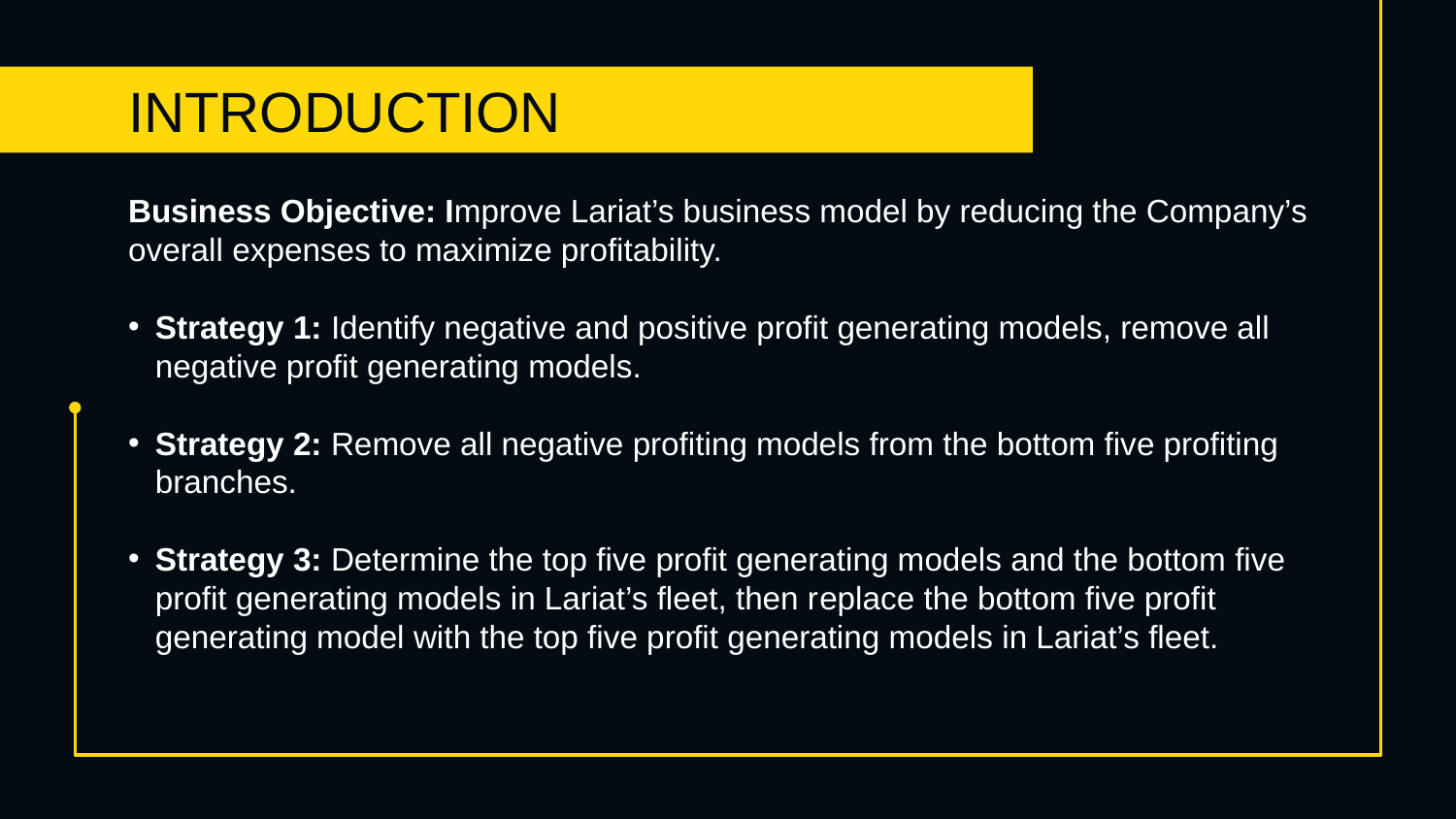

# INTRODUCTION
Business Objective: Improve Lariat’s business model by reducing the Company’s overall expenses to maximize profitability.

Strategy 1: Identify negative and positive profit generating models, remove all negative profit generating models.

Strategy 2: Remove all negative profiting models from the bottom five profiting branches.

Strategy 3: Determine the top five profit generating models and the bottom five profit generating models in Lariat’s fleet, then replace the bottom five profit generating model with the top five profit generating models in Lariat’s fleet.